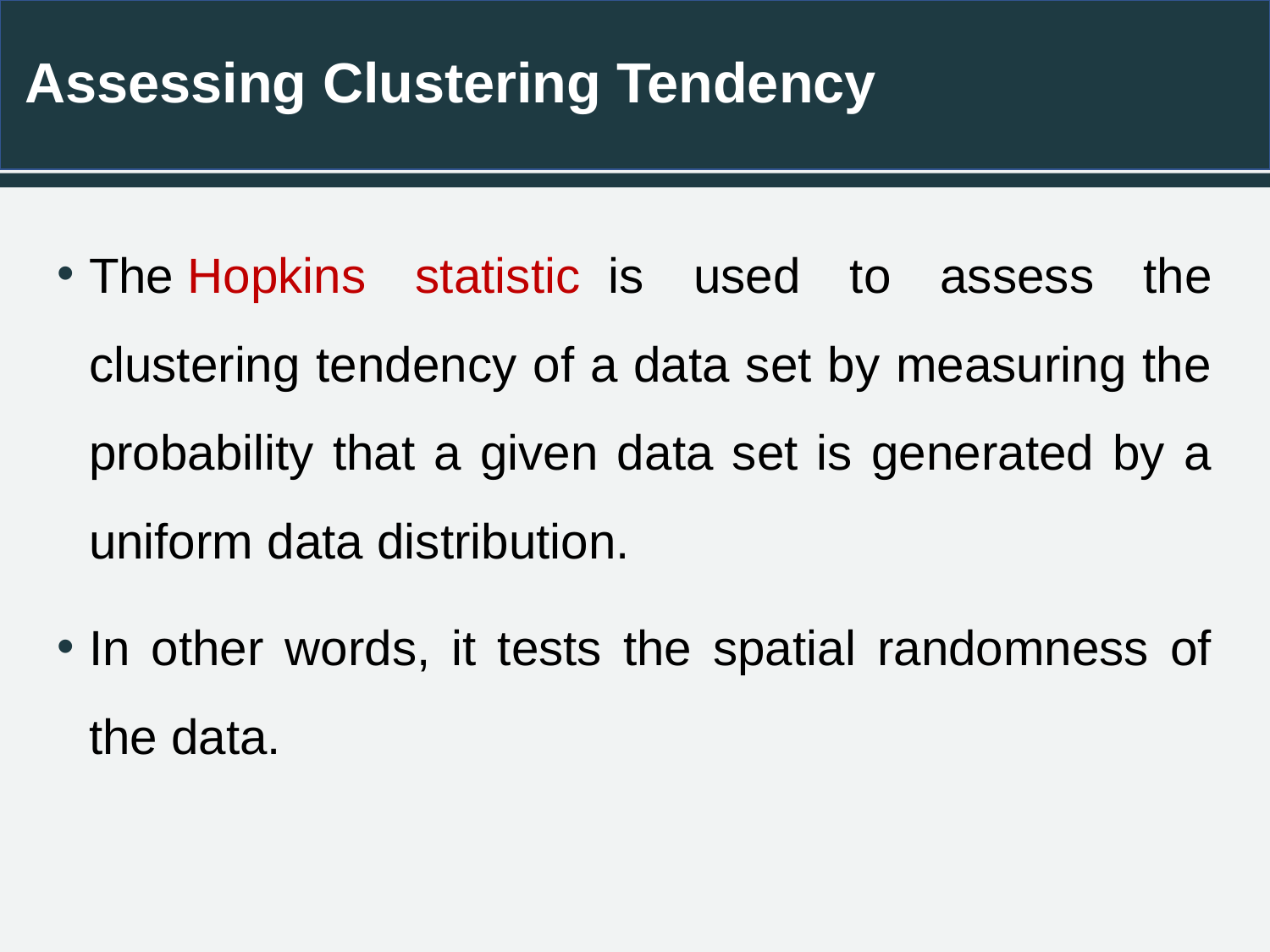

# Assessing Clustering Tendency
The Hopkins statistic  is used to assess the clustering tendency of a data set by measuring the probability that a given data set is generated by a uniform data distribution.
In other words, it tests the spatial randomness of the data.